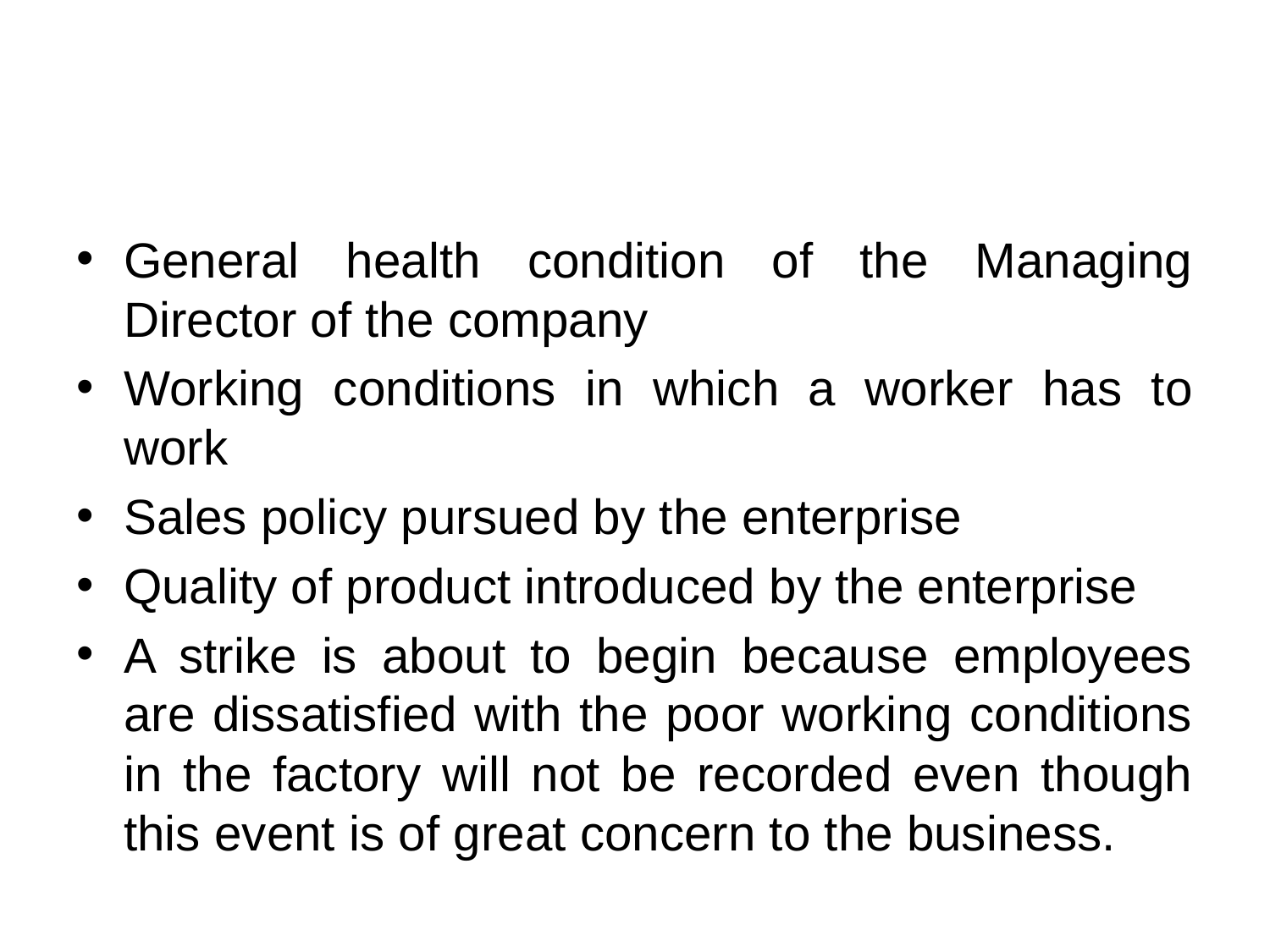

#
General health condition of the Managing Director of the company
Working conditions in which a worker has to work
Sales policy pursued by the enterprise
Quality of product introduced by the enterprise
A strike is about to begin because employees are dissatisfied with the poor working conditions in the factory will not be recorded even though this event is of great concern to the business.